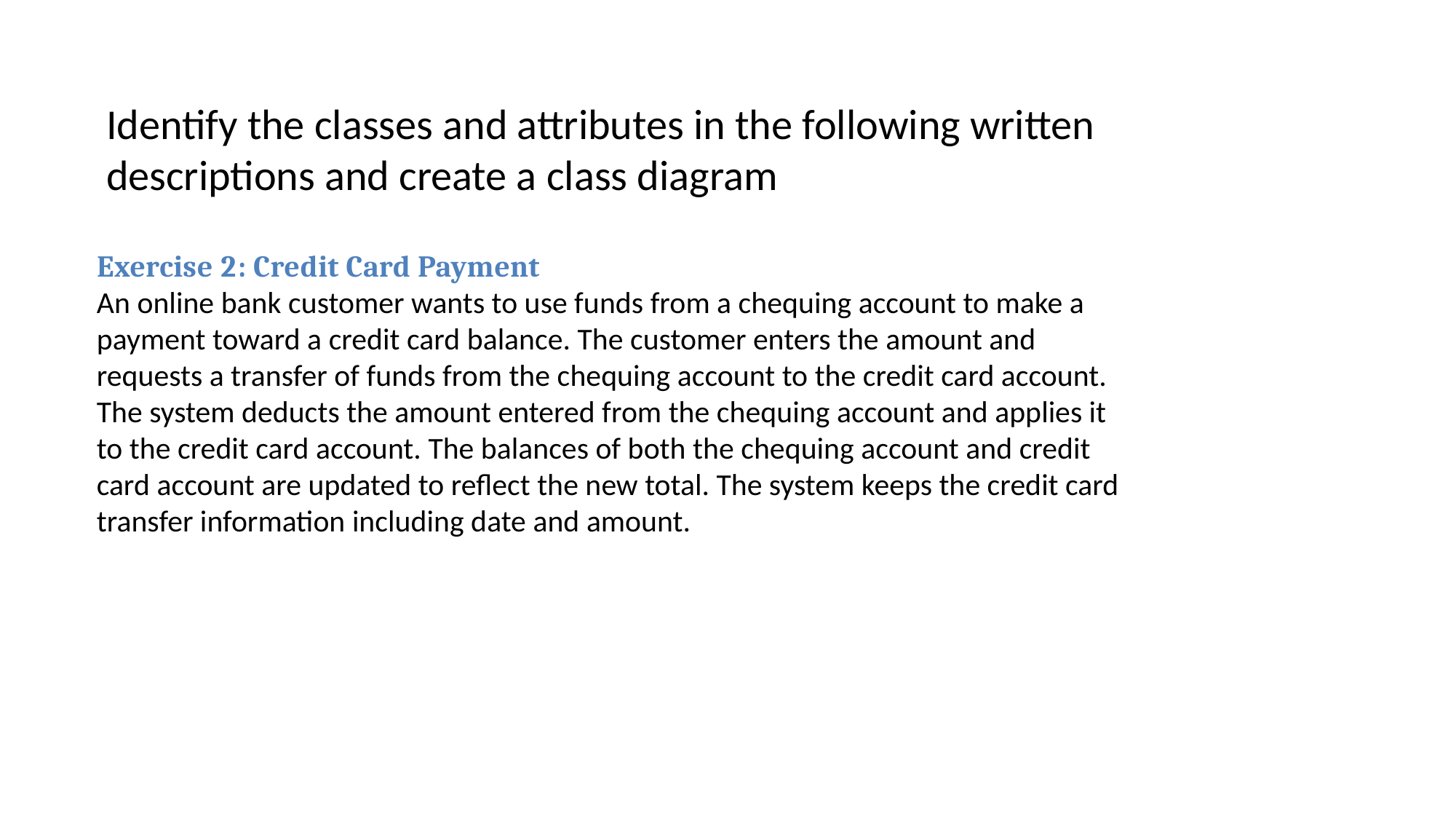

Identify the classes and attributes in the following written descriptions and create a class diagram
Exercise 2: Credit Card Payment
An online bank customer wants to use funds from a chequing account to make a payment toward a credit card balance. The customer enters the amount and requests a transfer of funds from the chequing account to the credit card account. The system deducts the amount entered from the chequing account and applies it to the credit card account. The balances of both the chequing account and credit card account are updated to reflect the new total. The system keeps the credit card transfer information including date and amount.